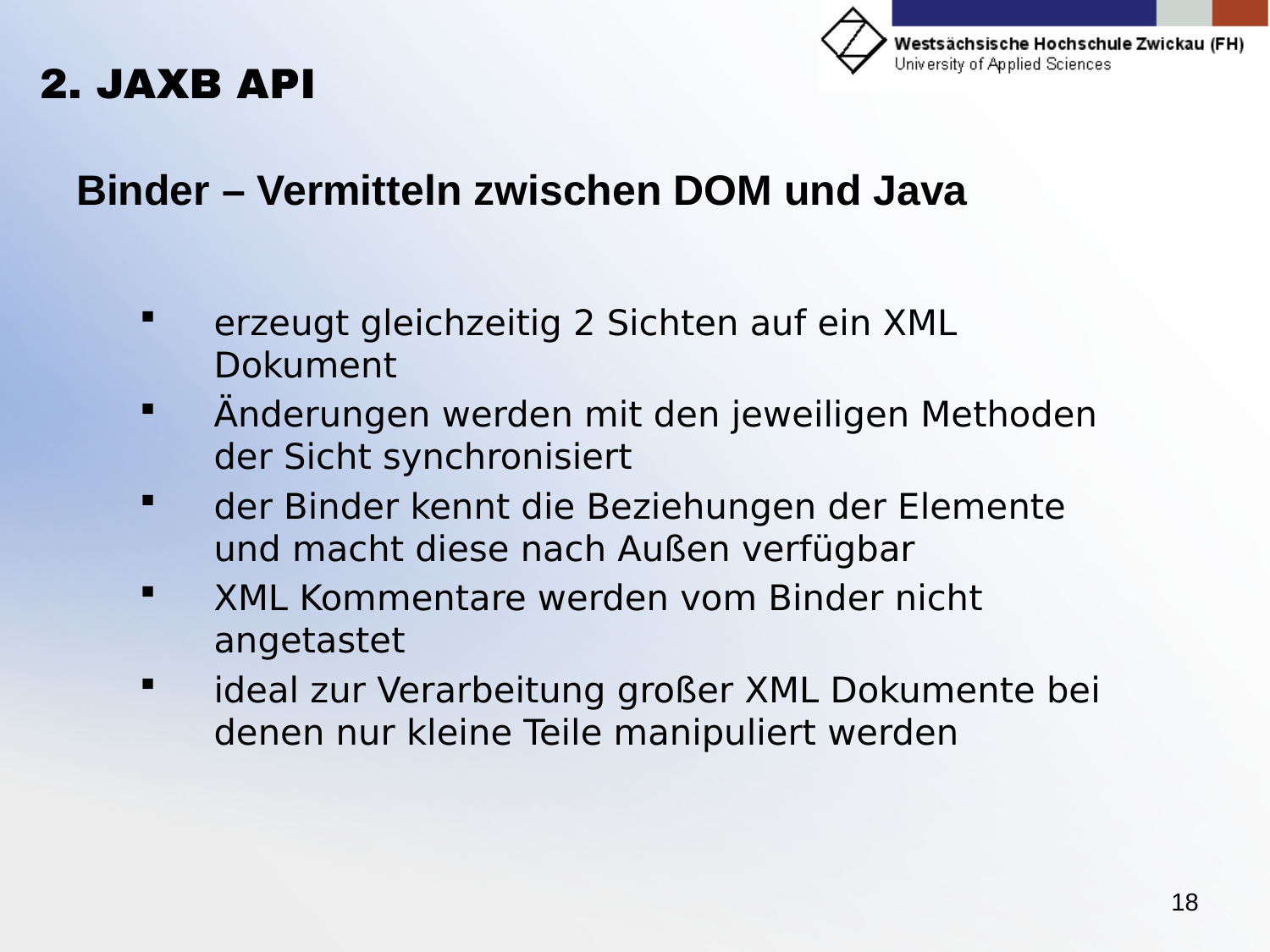

# 2. JAXB API
Binder – Vermitteln zwischen DOM und Java

erzeugt gleichzeitig 2 Sichten auf ein XML Dokument
Änderungen werden mit den jeweiligen Methoden der Sicht synchronisiert
der Binder kennt die Beziehungen der Elemente und macht diese nach Außen verfügbar
XML Kommentare werden vom Binder nicht angetastet
ideal zur Verarbeitung großer XML Dokumente bei denen nur kleine Teile manipuliert werden
18